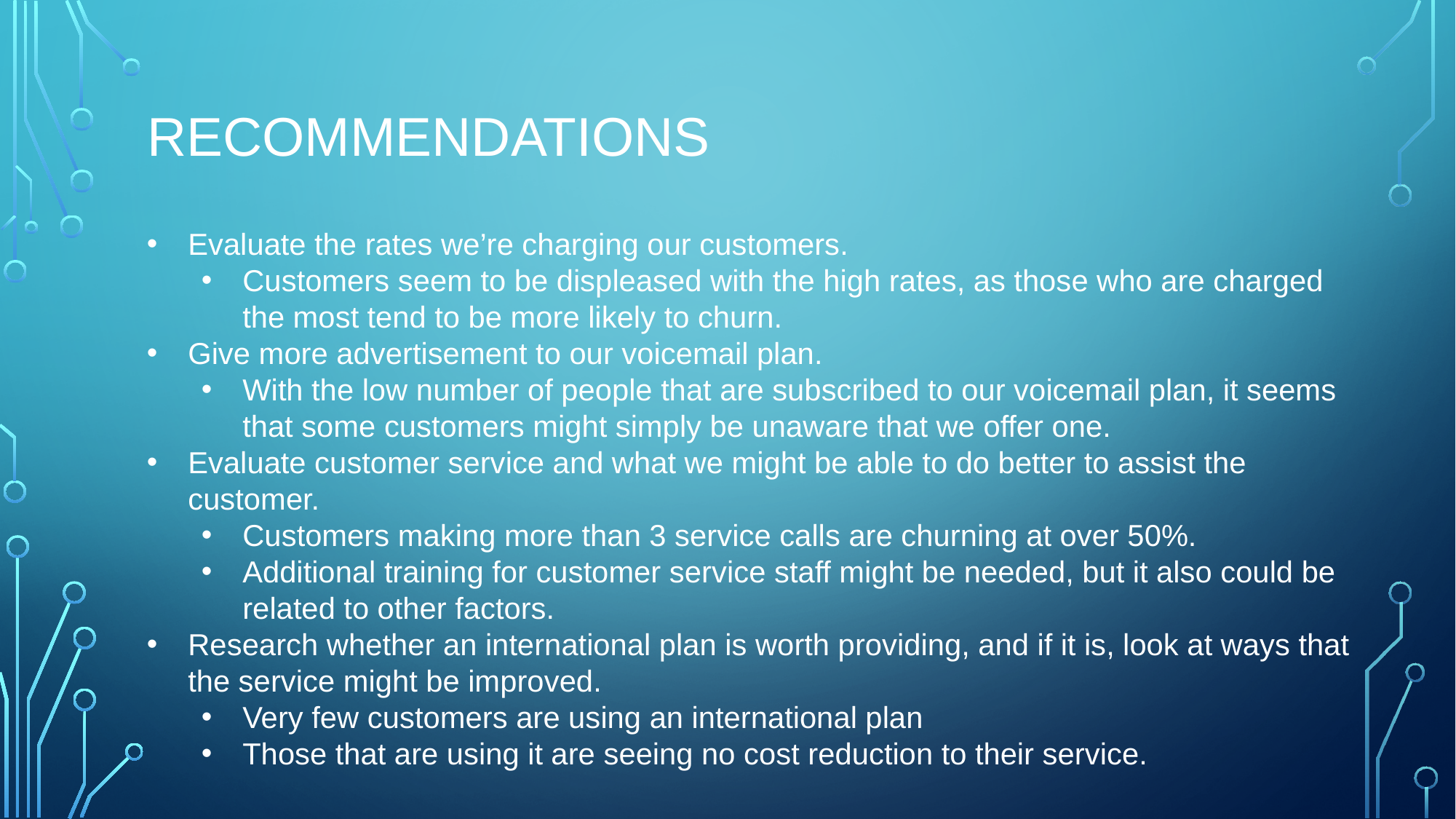

# Recommendations
Evaluate the rates we’re charging our customers.
Customers seem to be displeased with the high rates, as those who are charged the most tend to be more likely to churn.
Give more advertisement to our voicemail plan.
With the low number of people that are subscribed to our voicemail plan, it seems that some customers might simply be unaware that we offer one.
Evaluate customer service and what we might be able to do better to assist the customer.
Customers making more than 3 service calls are churning at over 50%.
Additional training for customer service staff might be needed, but it also could be related to other factors.
Research whether an international plan is worth providing, and if it is, look at ways that the service might be improved.
Very few customers are using an international plan
Those that are using it are seeing no cost reduction to their service.